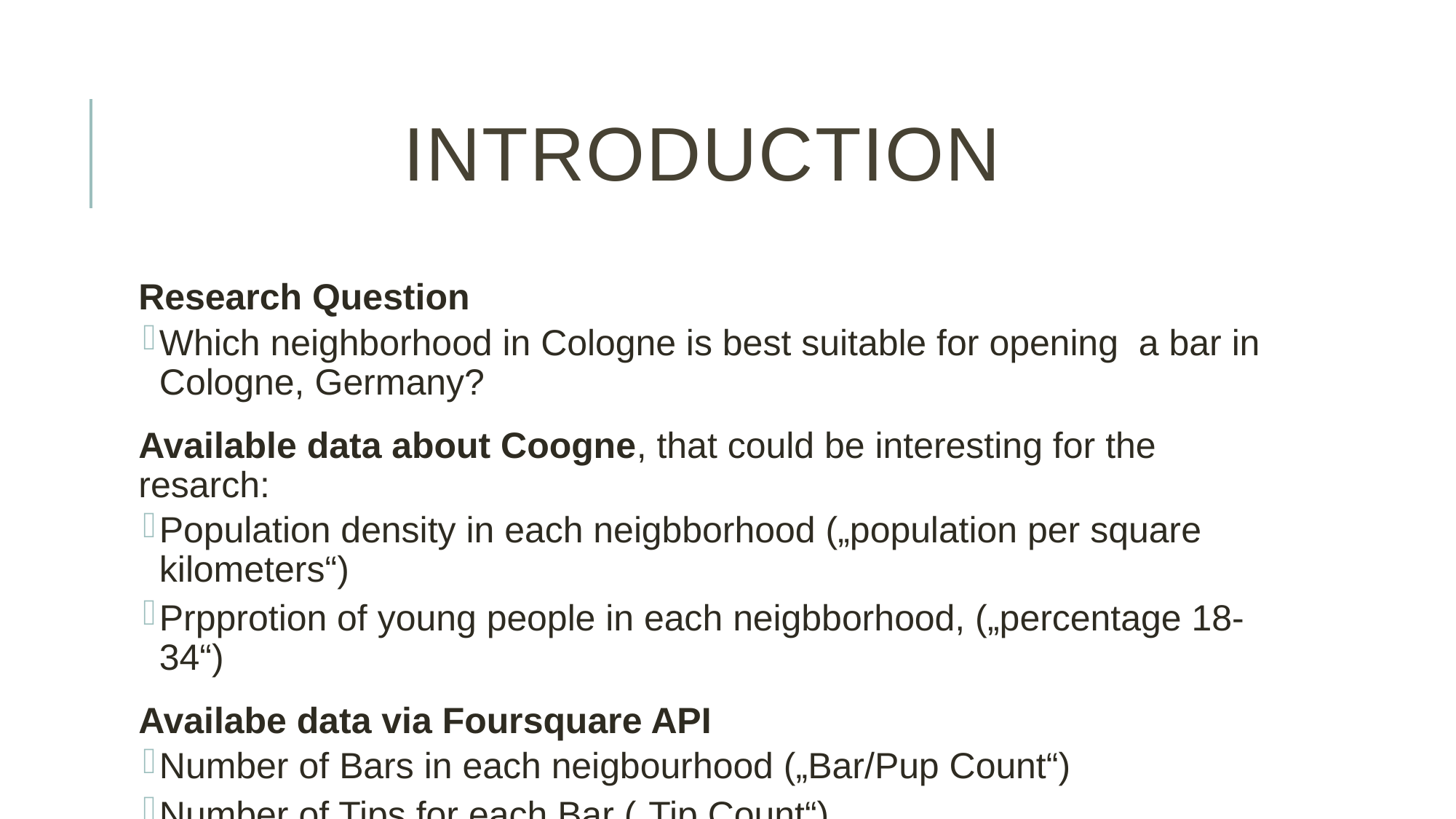

# Introduction
Research Question
Which neighborhood in Cologne is best suitable for opening  a bar in Cologne, Germany?
Available data about Coogne, that could be interesting for the resarch:
Population density in each neigbborhood („population per square kilometers“)
Prpprotion of young people in each neigbborhood, („percentage 18-34“)
Availabe data via Foursquare API
Number of Bars in each neigbourhood („Bar/Pup Count“)
Number of Tips for each Bar („Tip Count“)